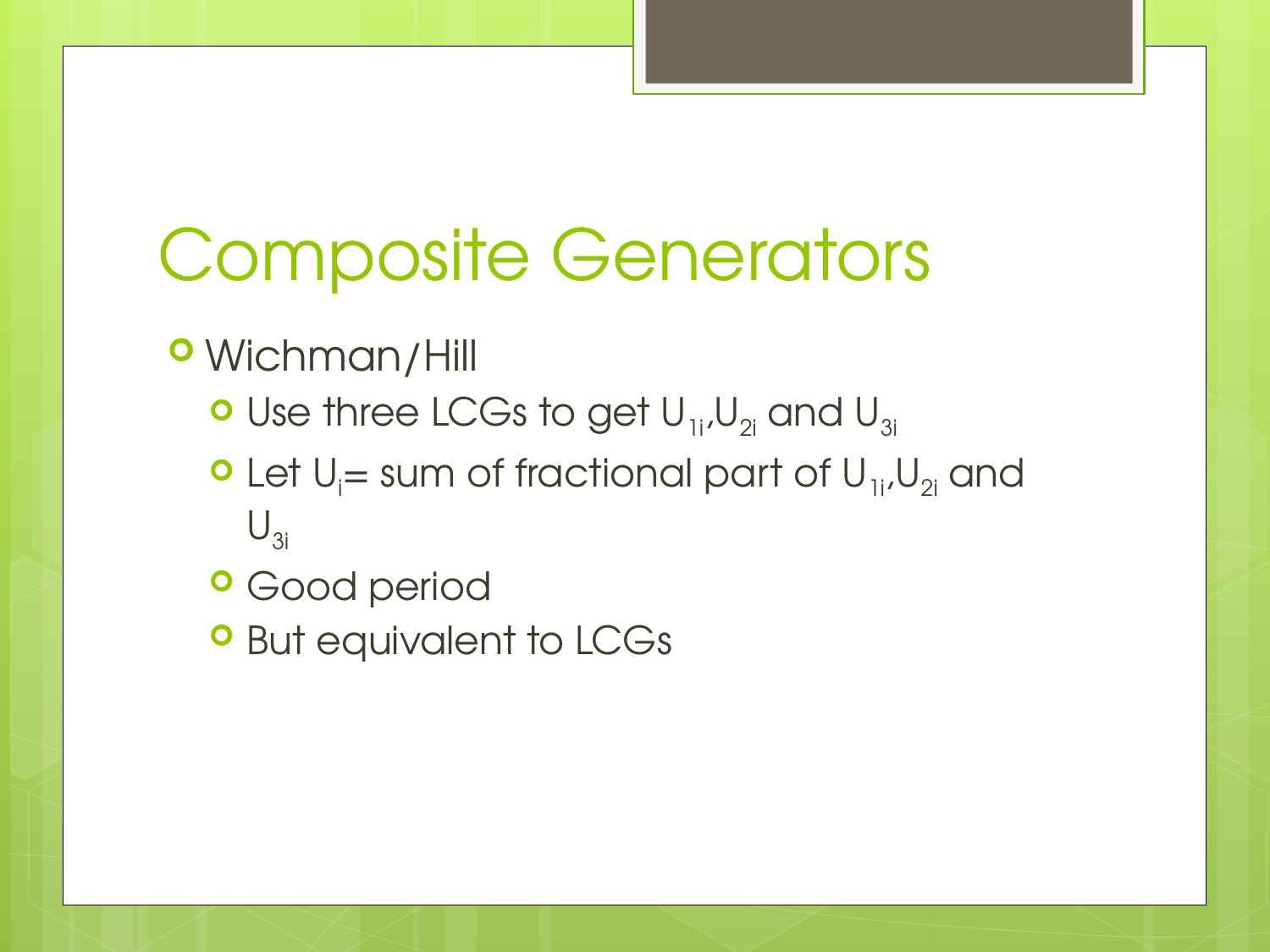

# Composite Generators
Wichman/Hill
Use three LCGs to get U1i,U2i and U3i
Let Ui= sum of fractional part of U1i,U2i and U3i
Good period
But equivalent to LCGs